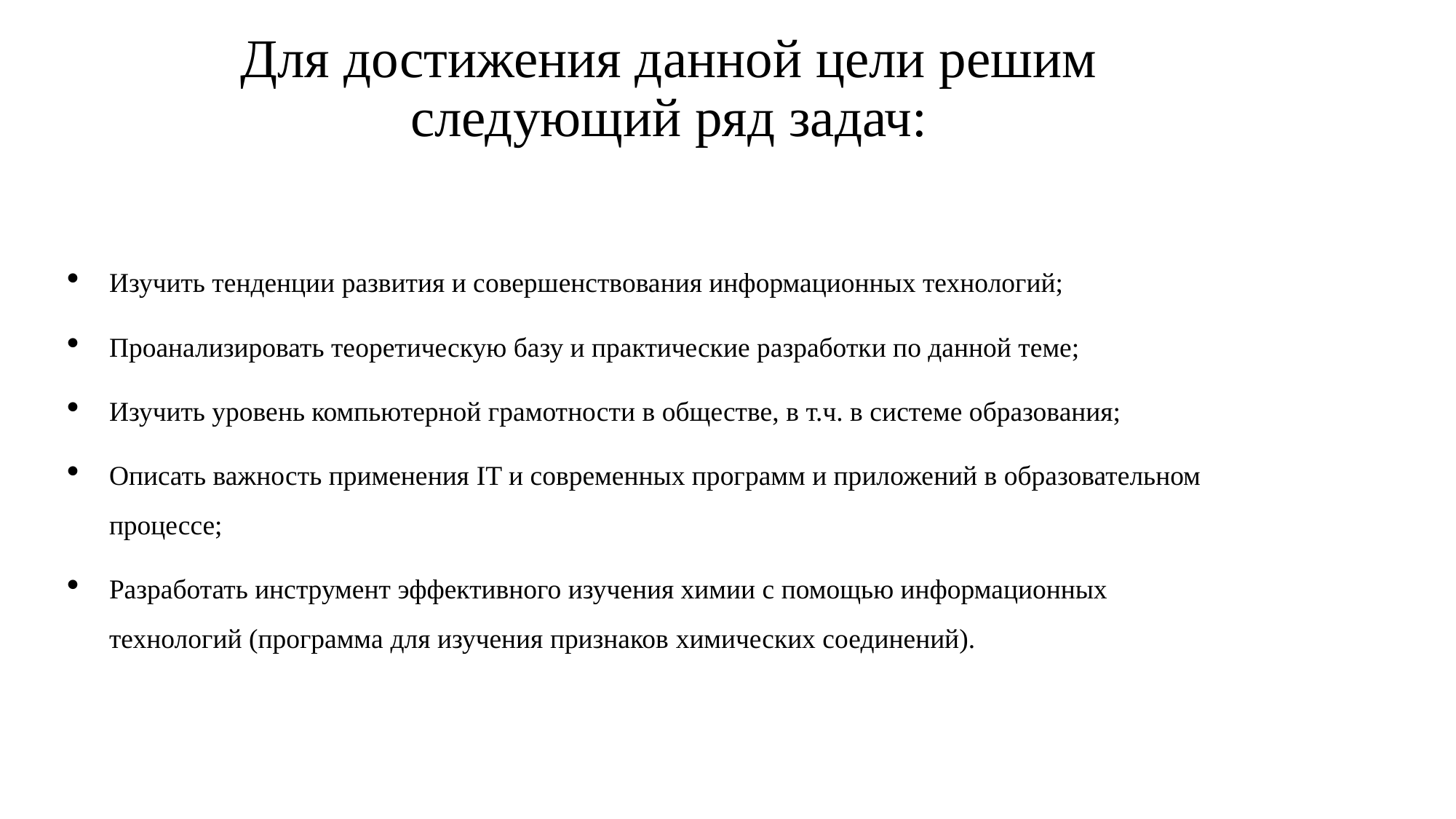

# Для достижения данной цели решим следующий ряд задач:
Изучить тенденции развития и совершенствования информационных технологий;
Проанализировать теоретическую базу и практические разработки по данной теме;
Изучить уровень компьютерной грамотности в обществе, в т.ч. в системе образования;
Описать важность применения IT и современных программ и приложений в образовательном процессе;
Разработать инструмент эффективного изучения химии с помощью информационных технологий (программа для изучения признаков химических соединений).